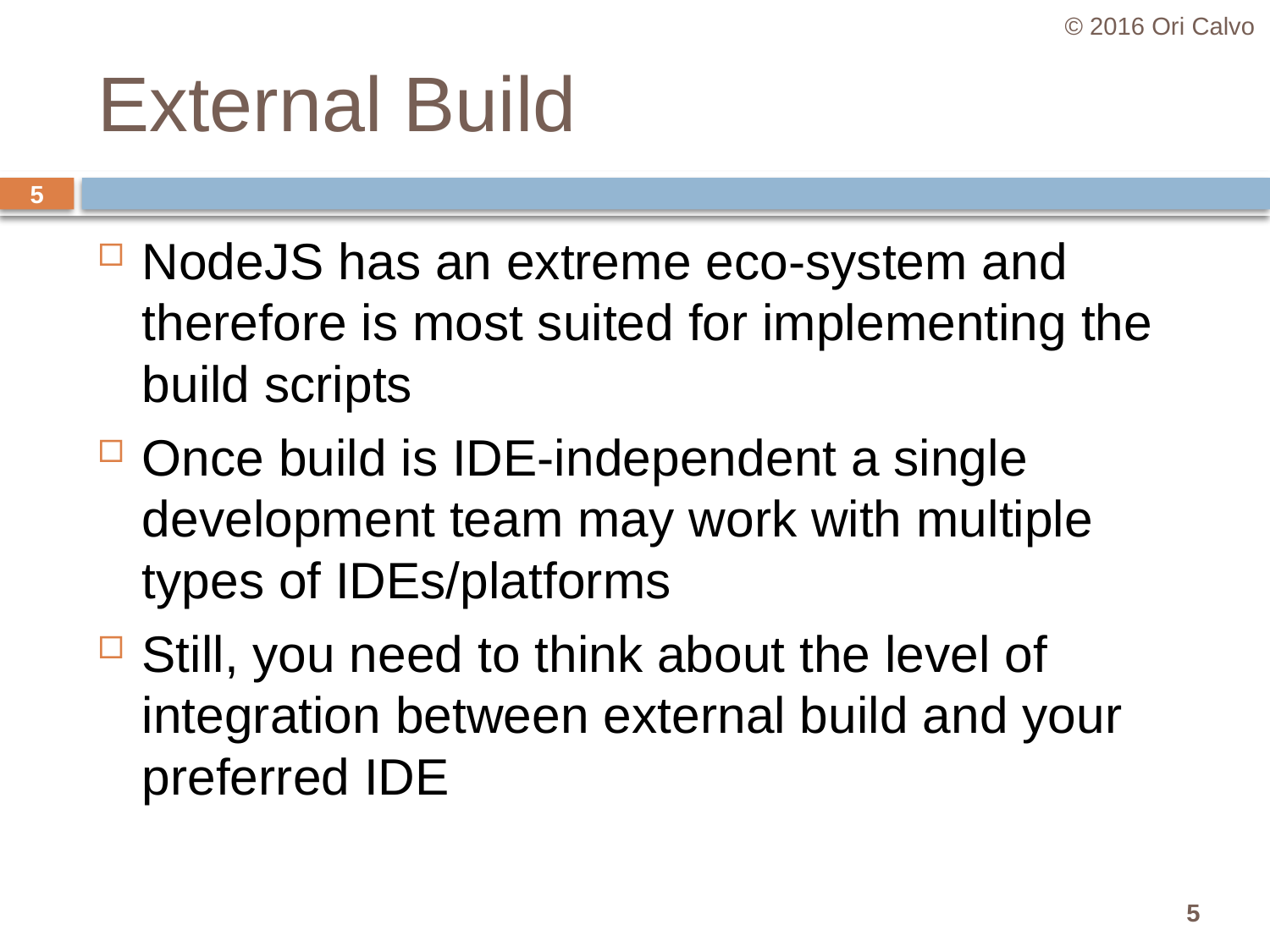

© 2016 Ori Calvo
# External Build
5
NodeJS has an extreme eco-system and therefore is most suited for implementing the build scripts
Once build is IDE-independent a single development team may work with multiple types of IDEs/platforms
Still, you need to think about the level of integration between external build and your preferred IDE